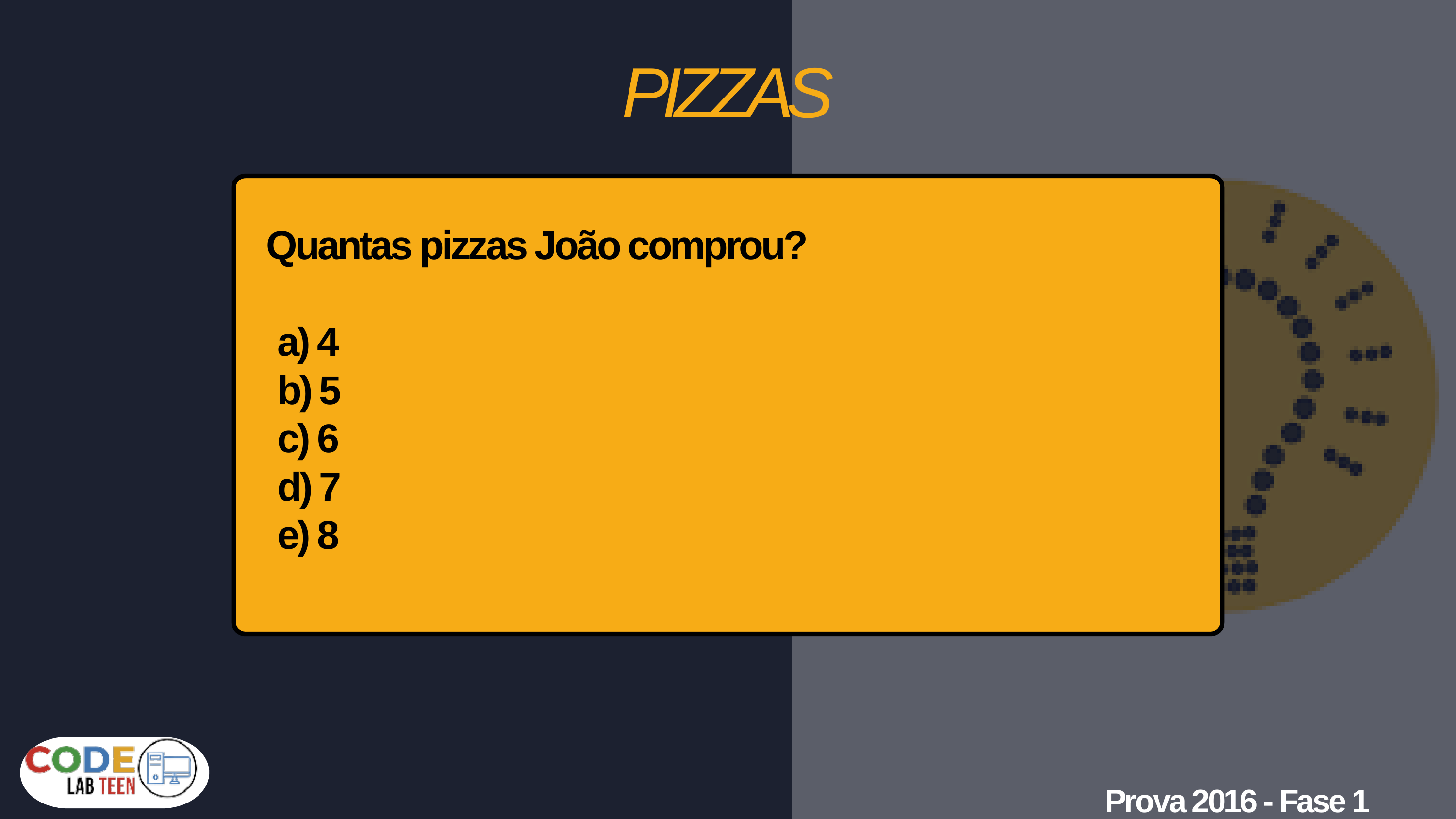

PIZZAS

Quantas pizzas João comprou?

 a) 4
 b) 5
 c) 6
 d) 7
 e) 8

Prova 2016 - Fase 1